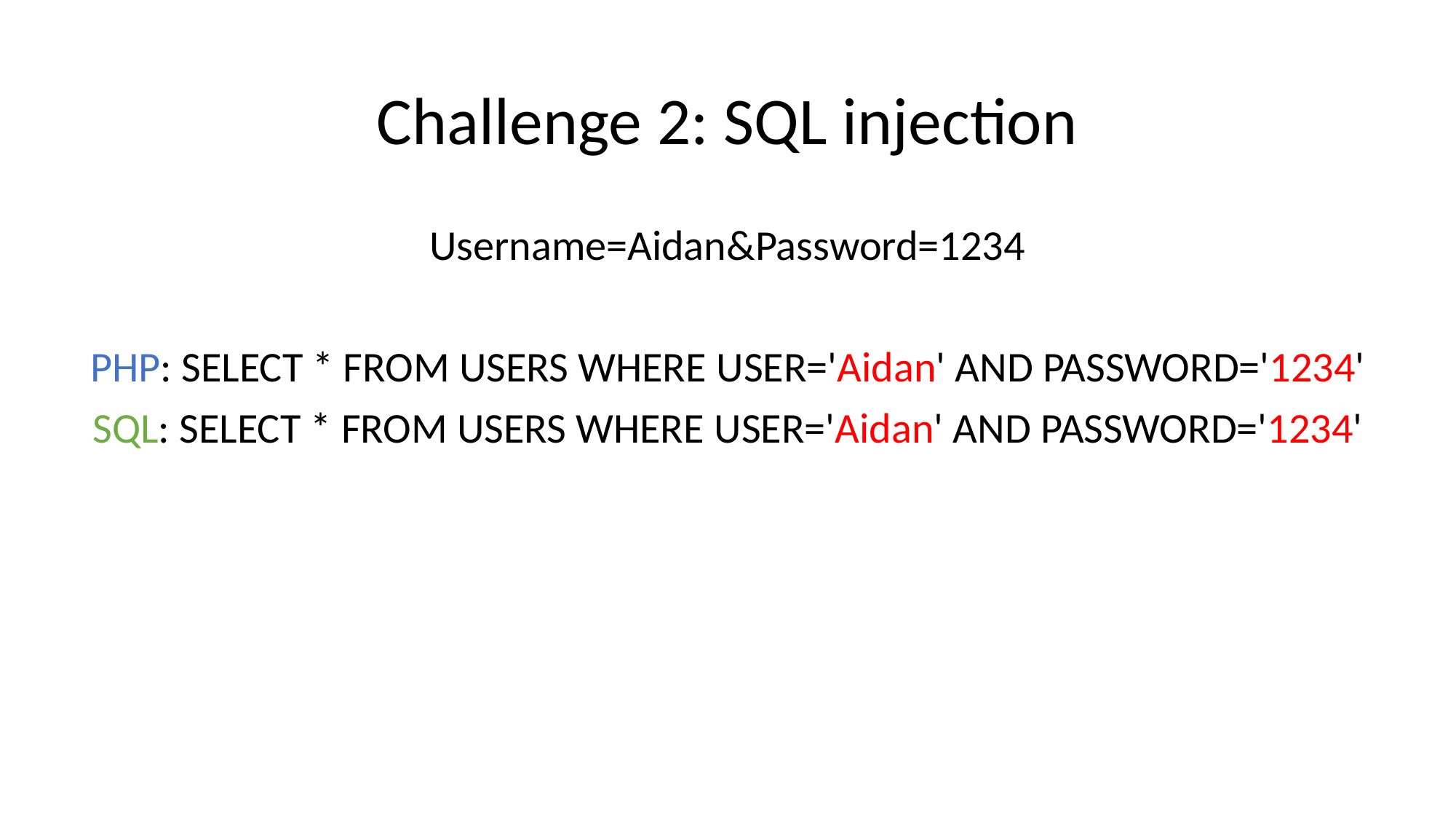

# Challenge 2: SQL injection
Username=Aidan&Password=1234

PHP: SELECT * FROM USERS WHERE USER='Aidan' AND PASSWORD='1234'
SQL: SELECT * FROM USERS WHERE USER='Aidan' AND PASSWORD='1234'